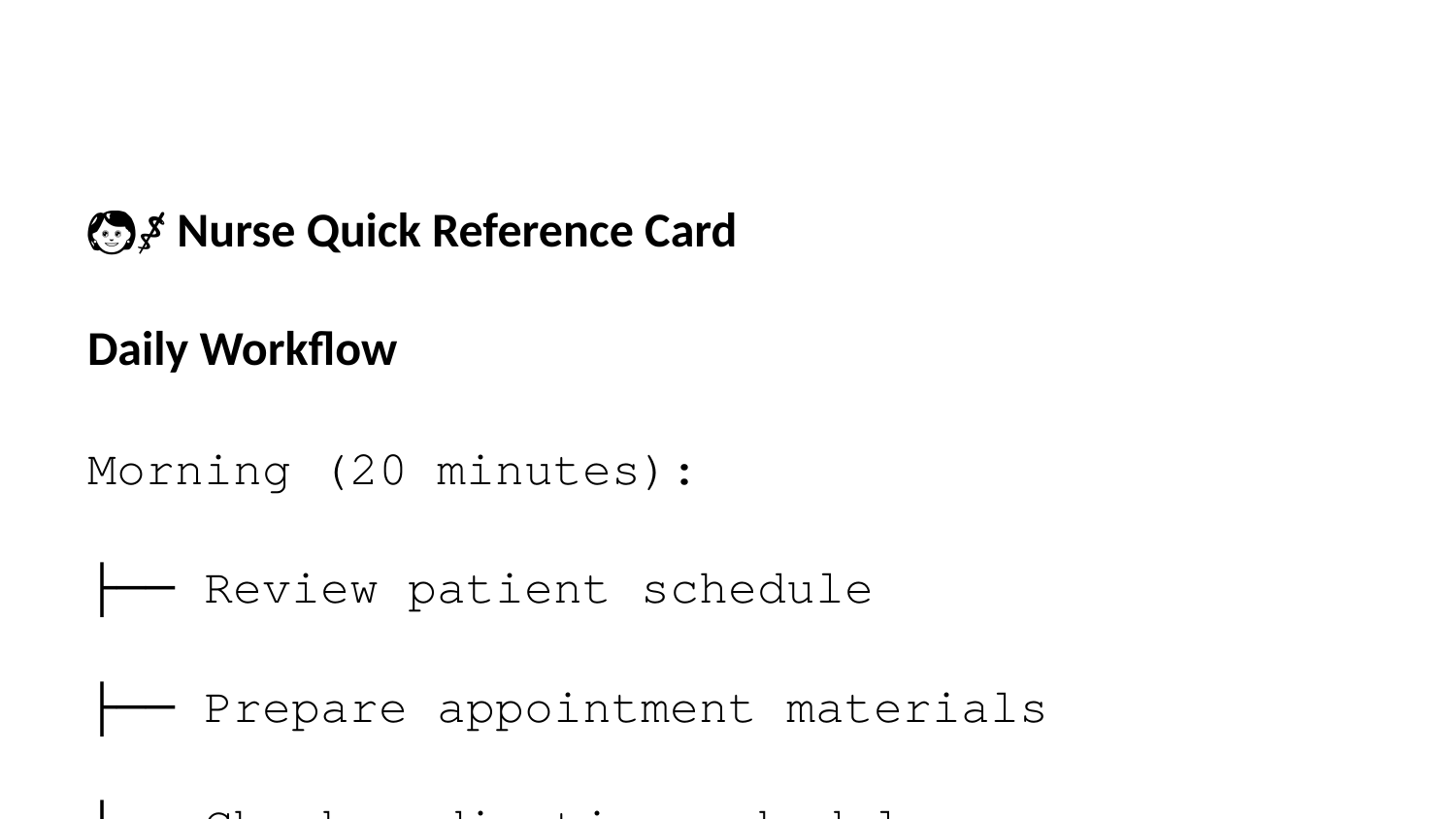

👩‍⚕️ Nurse Quick Reference Card
Daily Workflow
Morning (20 minutes):
├── Review patient schedule
├── Prepare appointment materials
├── Check medication schedules
├── Coordinate with doctors
└── Set up treatment rooms

During Patient Care:
├── Vital signs measurement
├── Medication administration
├── Patient education
├── Emotional support
├── Documentation
└── Appointment coordination

End of Day (15 minutes):
├── Complete nursing notes
├── Prepare for tomorrow
├── Restock supplies
└── Communicate handoffs
Key Functions
Patient Care: Direct patient interaction
Medication Management: Administration and education
Documentation: Comprehensive nursing notes
Coordination: Between patients and providers
Education: Patient and family teaching
Quick Actions
Add Vital Signs: Patient → Vitals → New Entry
Medication Log: Patient → Medications → Administration
Nursing Notes: Patient → Notes → Add Note
Schedule Appointment: Calendar → New Appointment